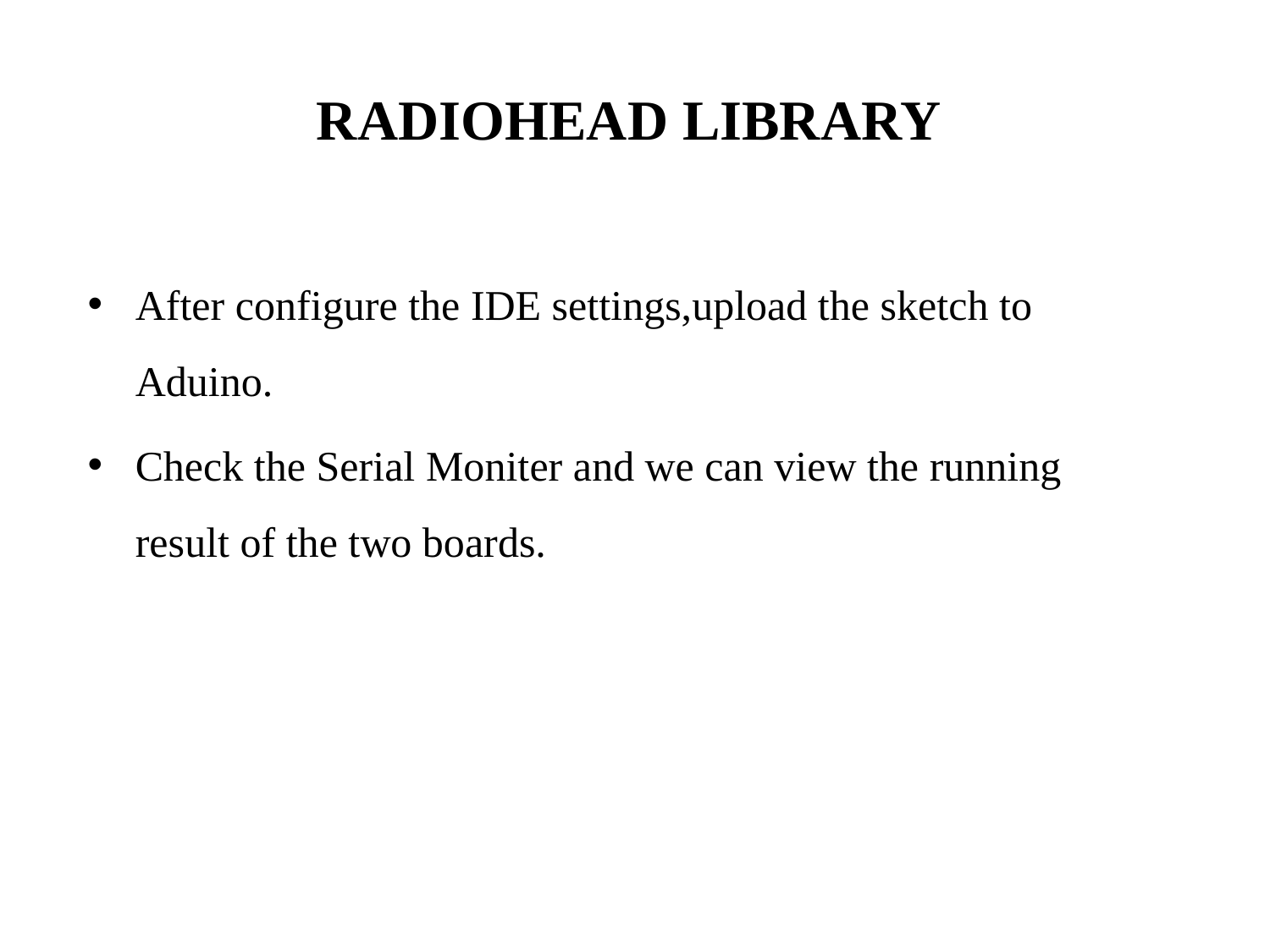

# RADIOHEAD LIBRARY
After configure the IDE settings,upload the sketch to Aduino.
Check the Serial Moniter and we can view the running result of the two boards.